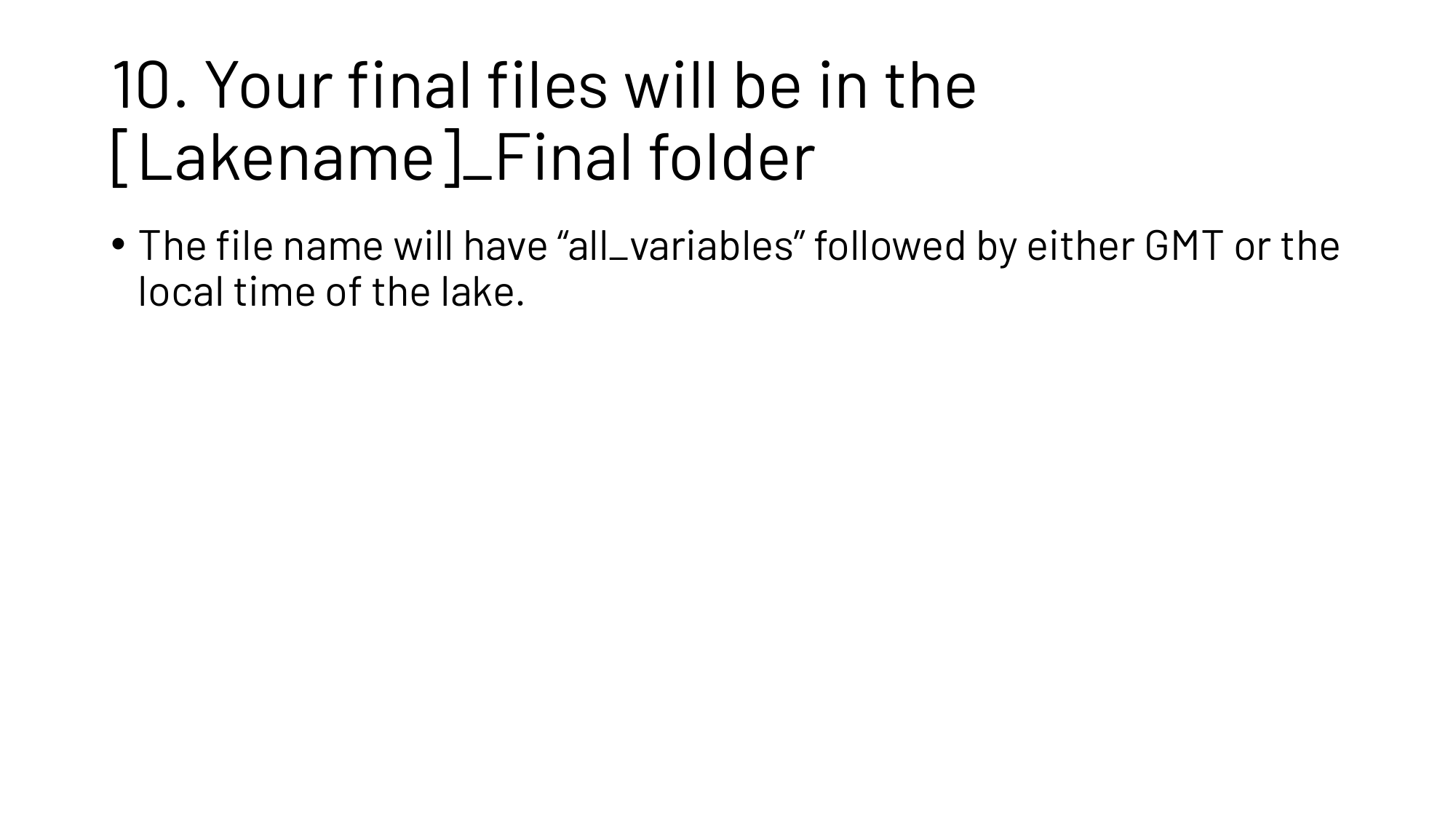

# 10. Your final files will be in the [Lakename]_Final folder
The file name will have “all_variables” followed by either GMT or the local time of the lake.